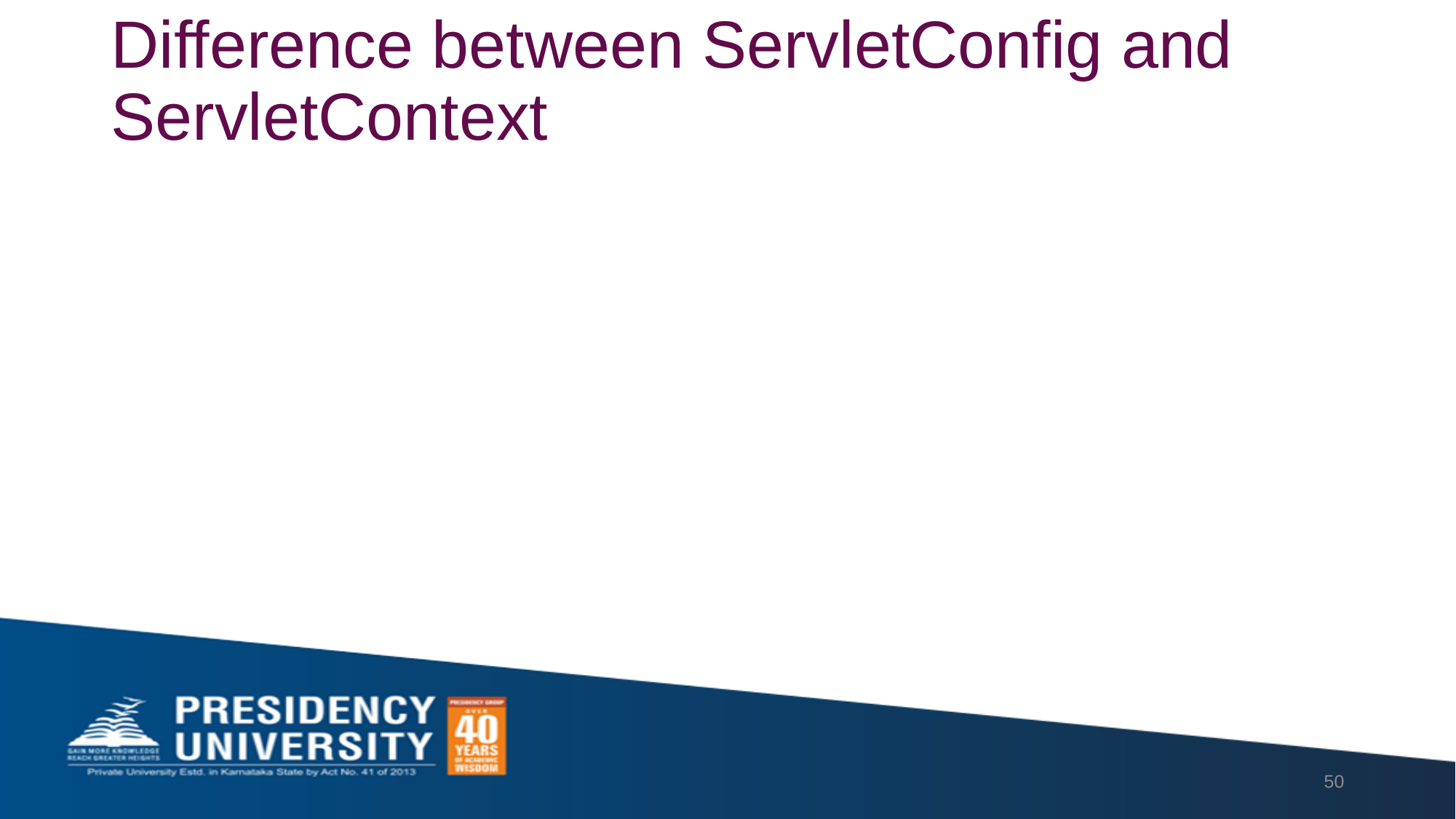

# Difference between ServletConfig and ServletContext

50